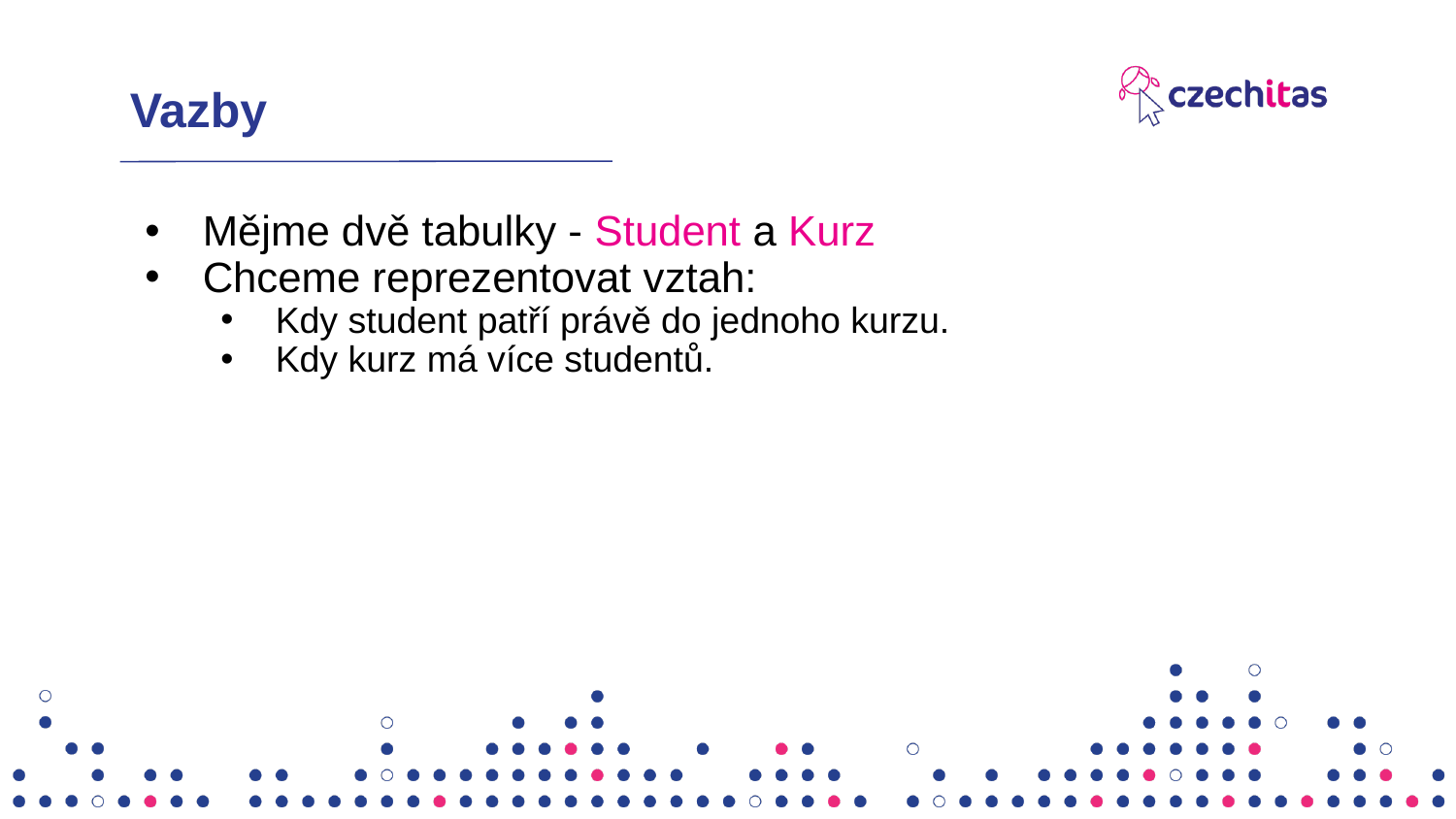

# Vazby
Mějme dvě tabulky - Student a Kurz
Chceme reprezentovat vztah:
Kdy student patří právě do jednoho kurzu.
Kdy kurz má více studentů.